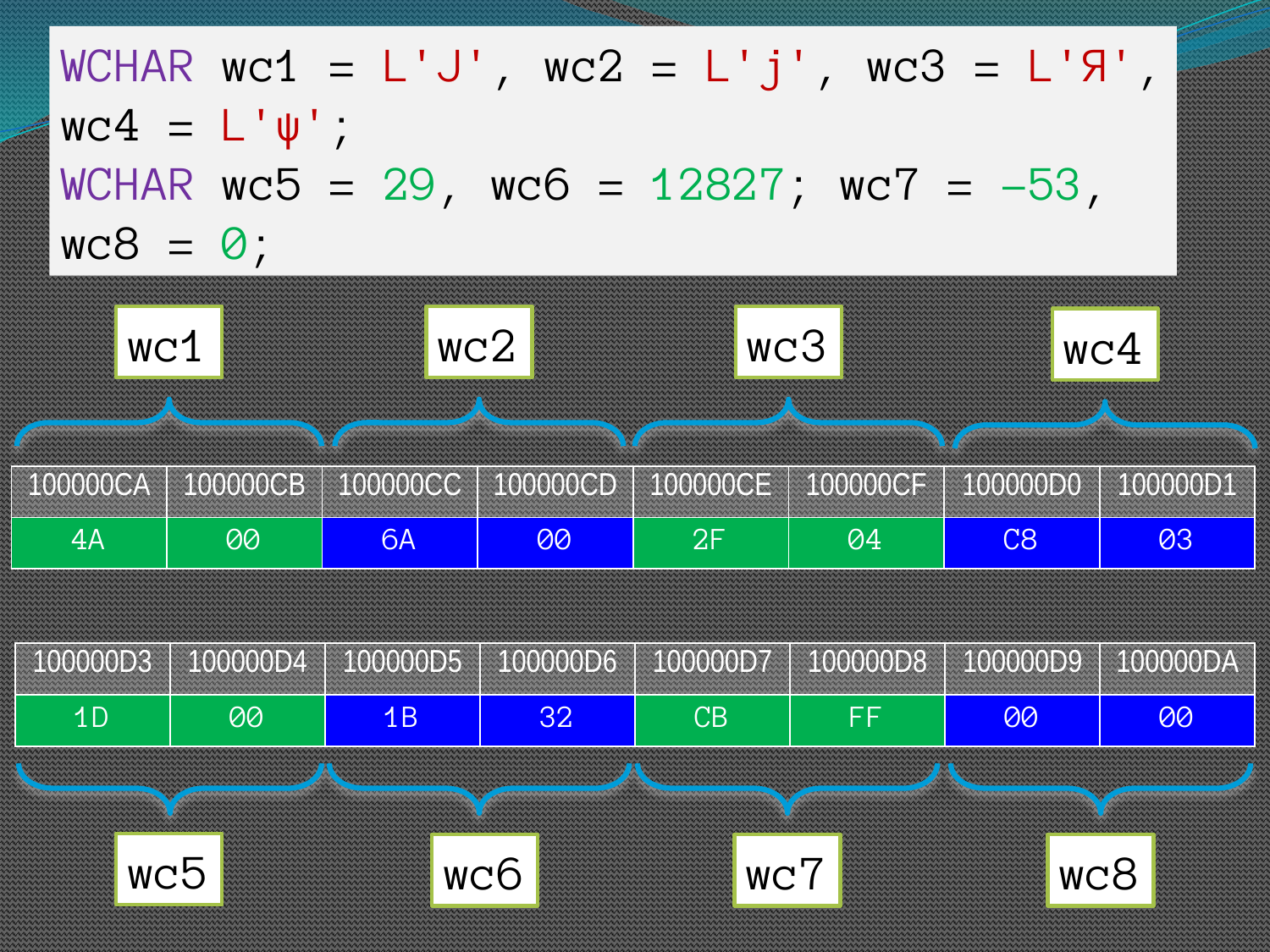

WCHAR wc1 = L'J', wc2 = L'j', wc3 = L'Я',
wc4 = L'ψ';
WCHAR wc5 = 29, wc6 = 12827; wc7 = -53,
wc8 = 0;

wc1
wc2
wc3
wc4
| 100000CA | 100000CB | 100000CC | 100000CD | 100000CE | 100000CF | 100000D0 | 100000D1 |
| --- | --- | --- | --- | --- | --- | --- | --- |
| 4A | 00 | 6A | 00 | 2F | 04 | C8 | 03 |

| 100000D3 | 100000D4 | 100000D5 | 100000D6 | 100000D7 | 100000D8 | 100000D9 | 100000DA |
| --- | --- | --- | --- | --- | --- | --- | --- |
| 1D | 00 | 1B | 32 | CB | FF | 00 | 00 |
wc5
wc6
wc7
wc8